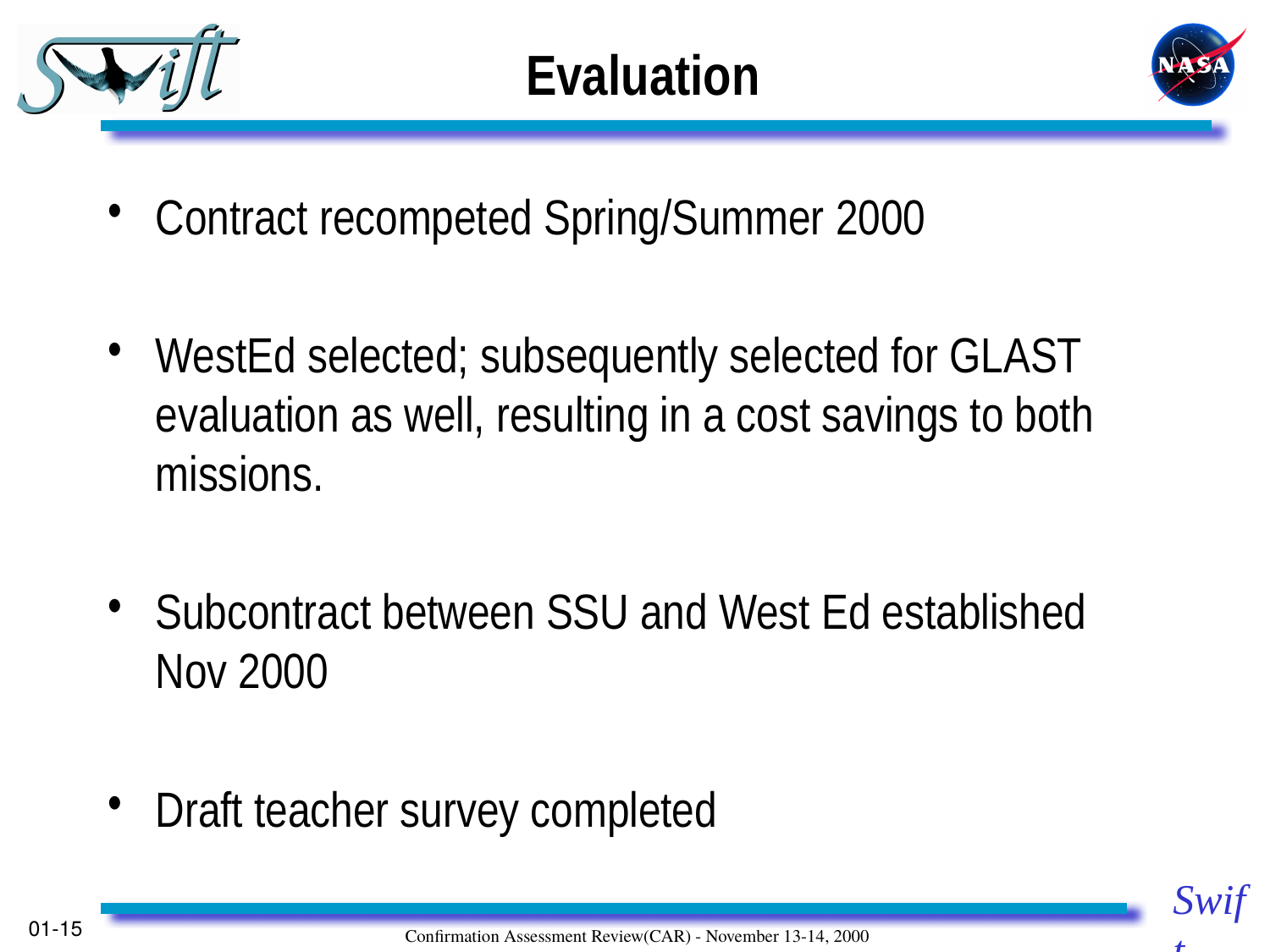

# Evaluation
Contract recompeted Spring/Summer 2000

WestEd selected; subsequently selected for GLAST evaluation as well, resulting in a cost savings to both missions.

Subcontract between SSU and West Ed established Nov 2000

Draft teacher survey completed